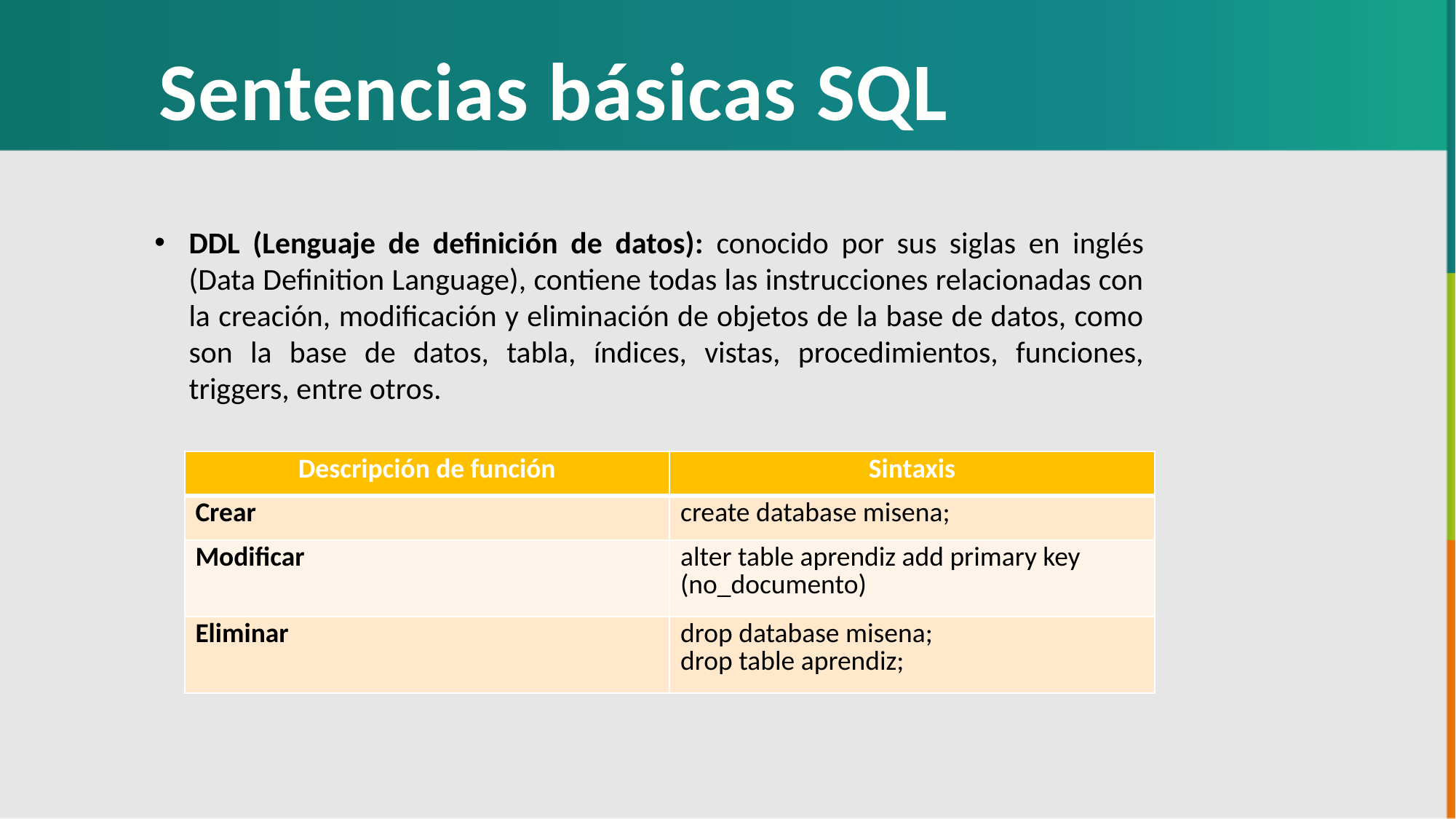

Sentencias básicas SQL
DDL (Lenguaje de definición de datos): conocido por sus siglas en inglés (Data Definition Language), contiene todas las instrucciones relacionadas con la creación, modificación y eliminación de objetos de la base de datos, como son la base de datos, tabla, índices, vistas, procedimientos, funciones, triggers, entre otros.
| Descripción de función | Sintaxis |
| --- | --- |
| Crear | create database misena; |
| Modificar | alter table aprendiz add primary key (no\_documento) |
| Eliminar | drop database misena; drop table aprendiz; |